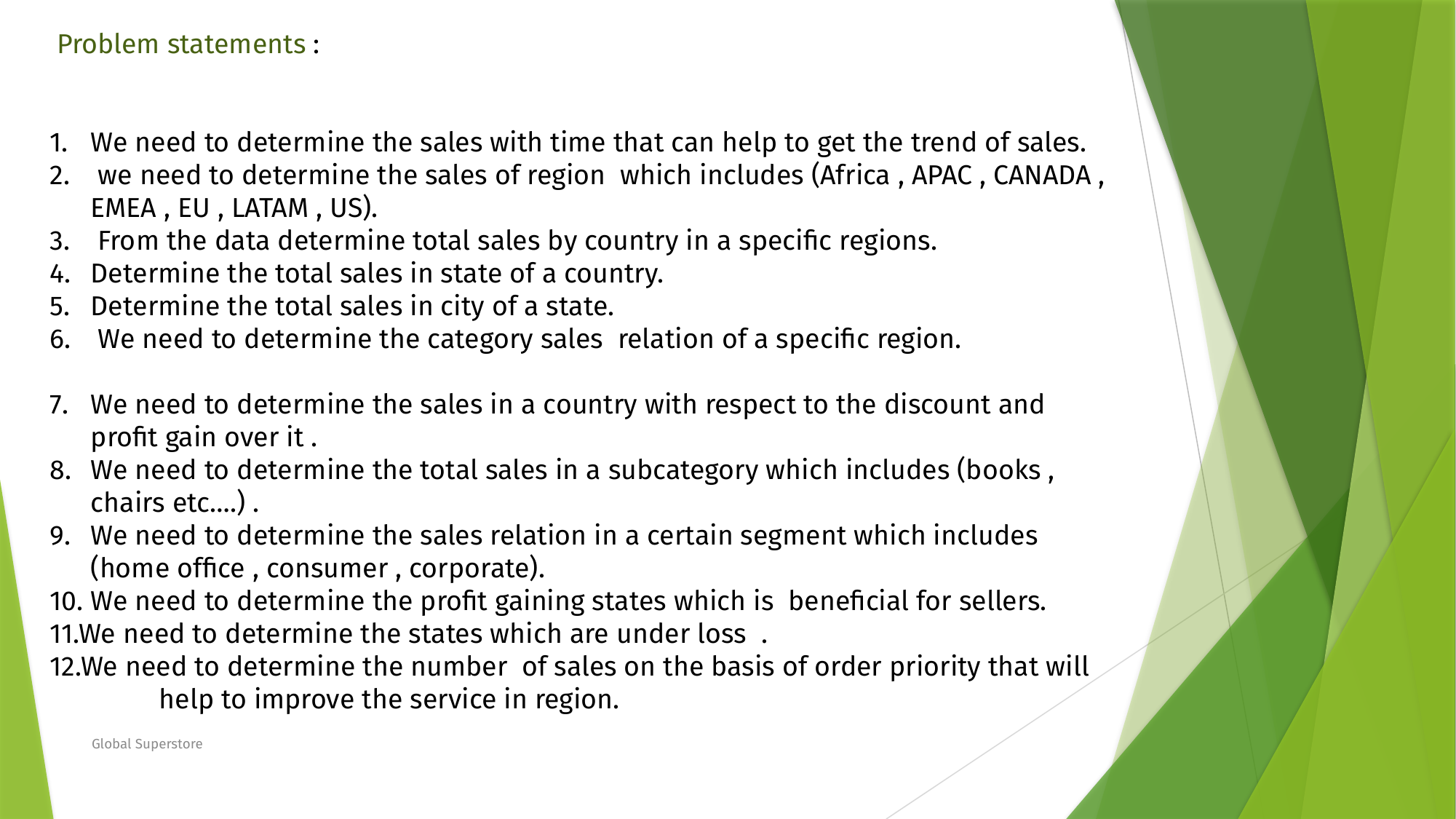

Problem statements :

We need to determine the sales with time that can help to get the trend of sales.
 we need to determine the sales of region  which includes (Africa , APAC , CANADA , EMEA , EU , LATAM , US).
 From the data determine total sales by country in a specific regions.
Determine the total sales in state of a country.
Determine the total sales in city of a state.
 We need to determine the category sales  relation of a specific region.

We need to determine the sales in a country with respect to the discount and profit gain over it .
We need to determine the total sales in a subcategory which includes (books , chairs etc….) .
We need to determine the sales relation in a certain segment which includes (home office , consumer , corporate).
We need to determine the profit gaining states which is  beneficial for sellers.
11.We need to determine the states which are under loss  .
12.We need to determine the number  of sales on the basis of order priority that will 	help to improve the service in region.

Global Superstore